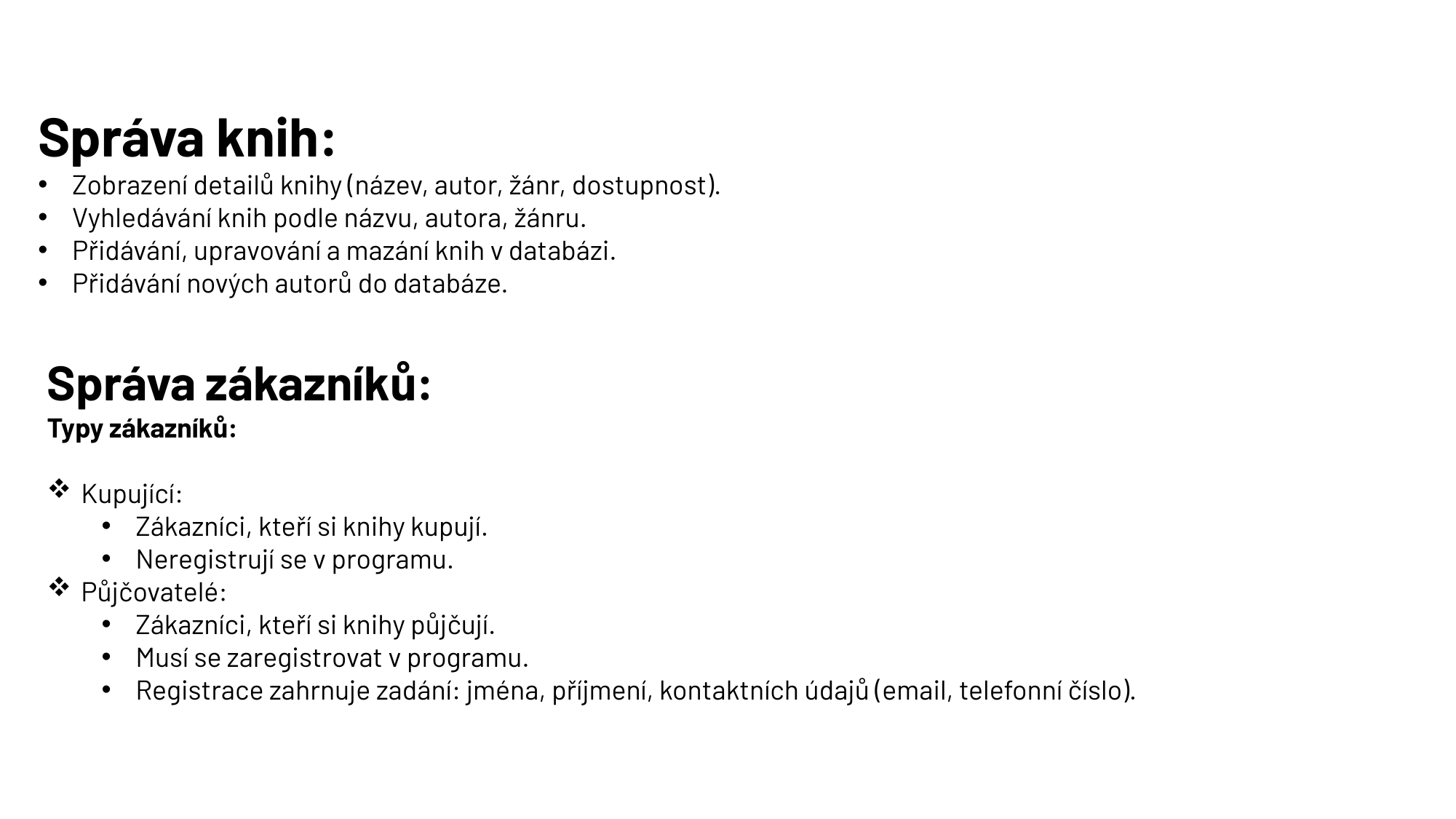

Správa knih:
Zobrazení detailů knihy (název, autor, žánr, dostupnost).
Vyhledávání knih podle názvu, autora, žánru.
Přidávání, upravování a mazání knih v databázi.
Přidávání nových autorů do databáze.
Správa zákazníků:
Typy zákazníků:

Kupující:
Zákazníci, kteří si knihy kupují.
Neregistrují se v programu.
Půjčovatelé:
Zákazníci, kteří si knihy půjčují.
Musí se zaregistrovat v programu.
Registrace zahrnuje zadání: jména, příjmení, kontaktních údajů (email, telefonní číslo).